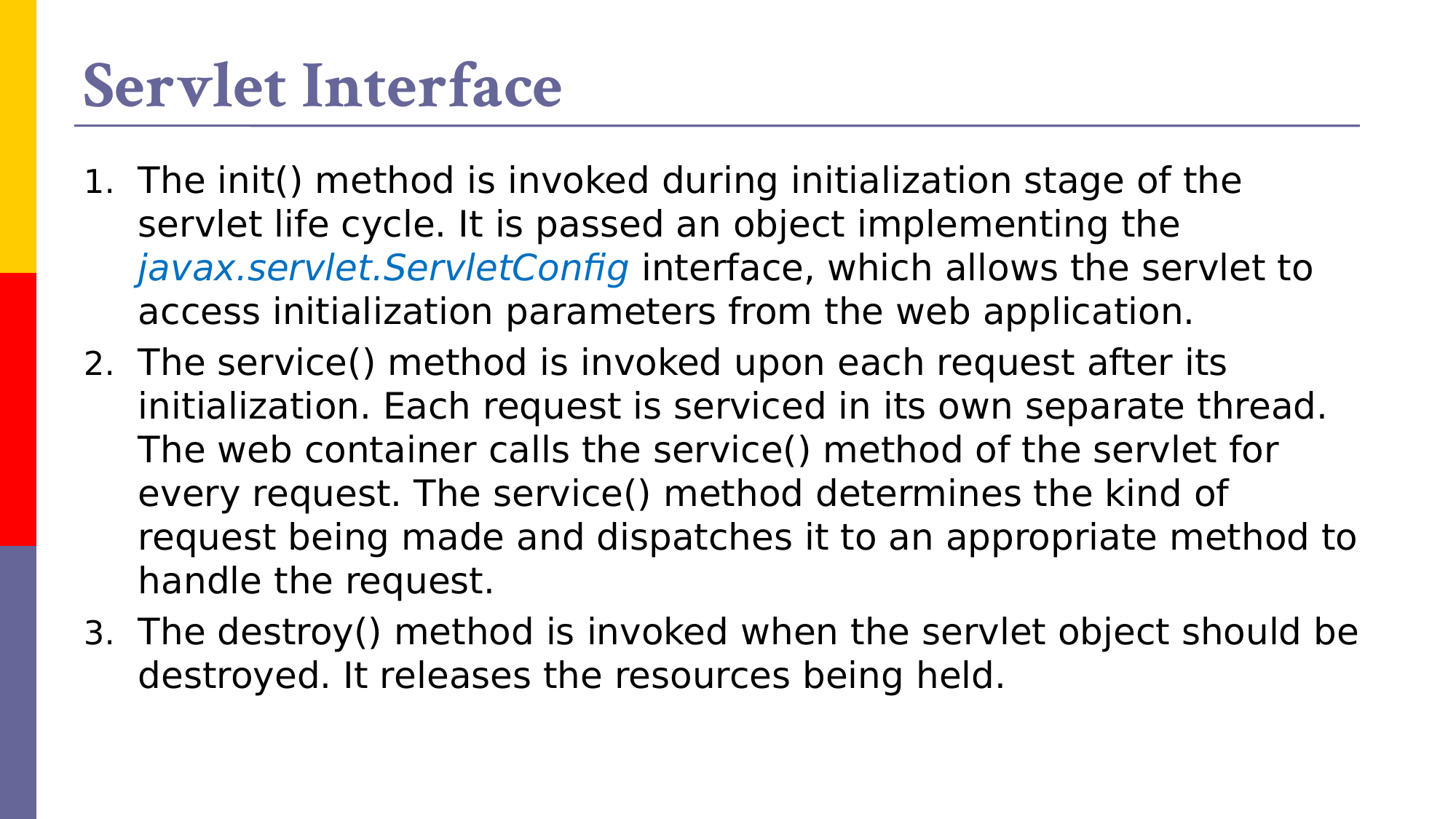

# Servlet Interface
The init() method is invoked during initialization stage of the servlet life cycle. It is passed an object implementing the javax.servlet.ServletConfig interface, which allows the servlet to access initialization parameters from the web application.
The service() method is invoked upon each request after its initialization. Each request is serviced in its own separate thread. The web container calls the service() method of the servlet for every request. The service() method determines the kind of request being made and dispatches it to an appropriate method to handle the request.
The destroy() method is invoked when the servlet object should be destroyed. It releases the resources being held.